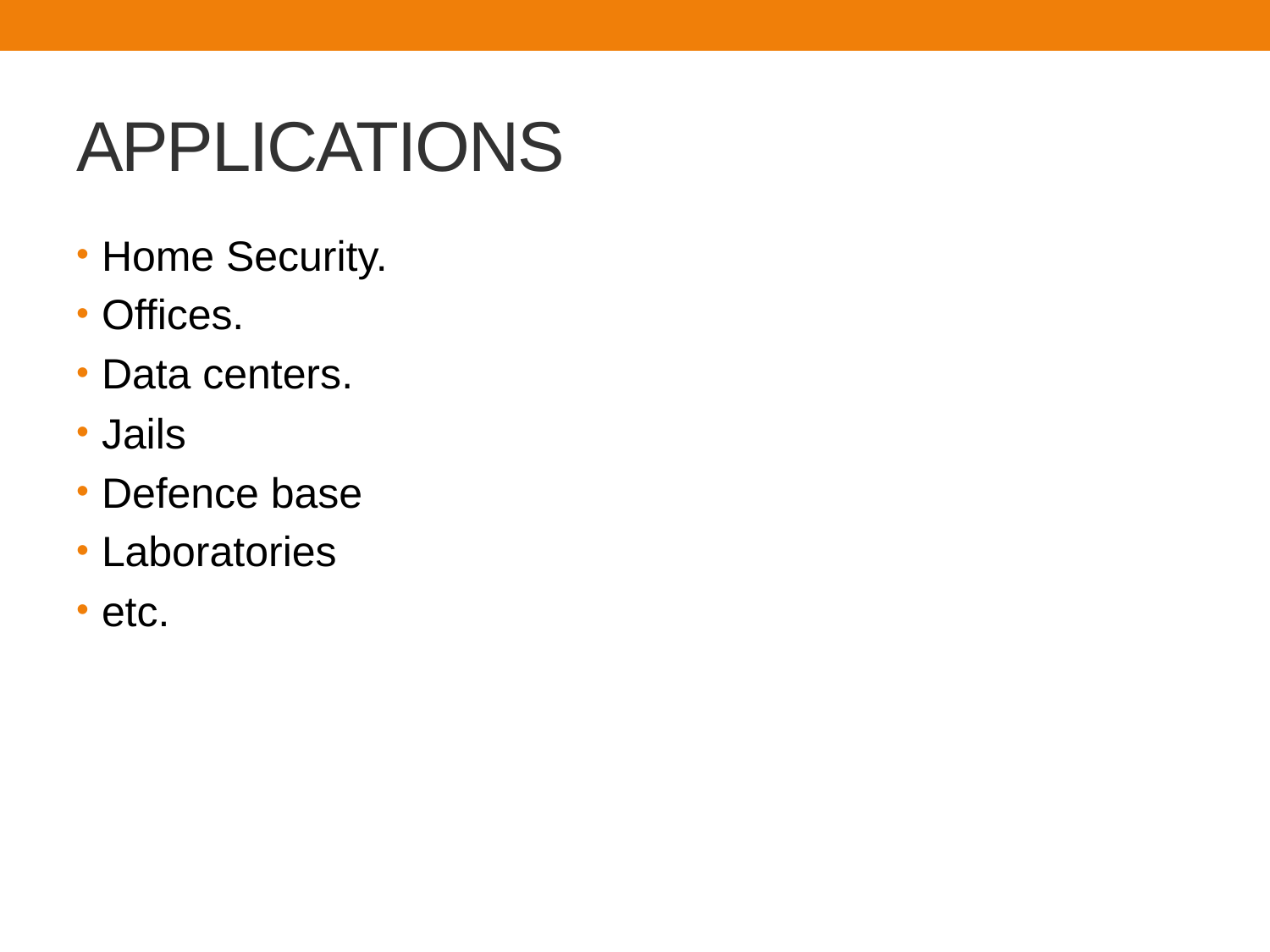

# APPLICATIONS
Home Security.
Offices.
Data centers.
Jails
Defence base
Laboratories
etc.